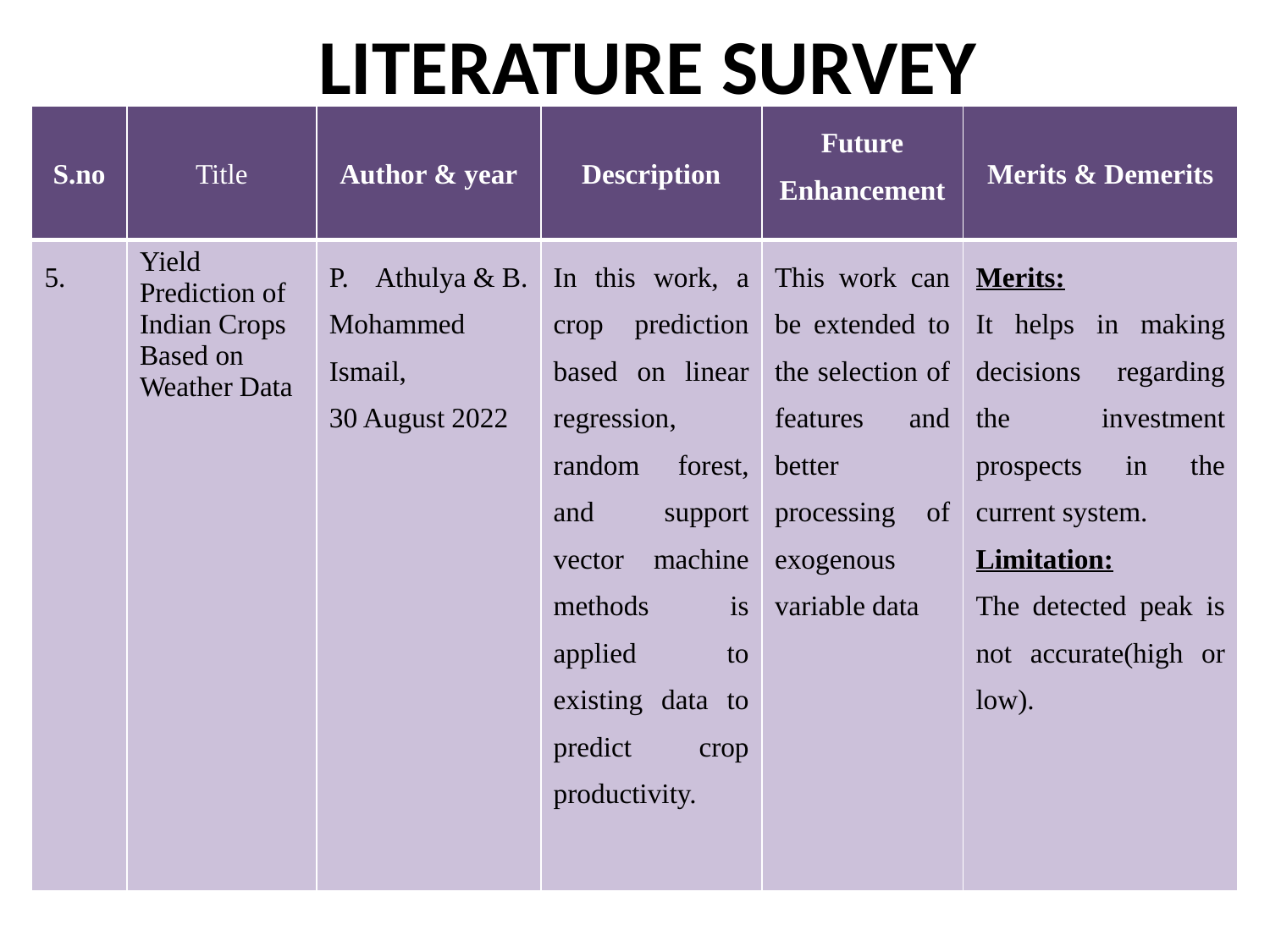

# LITERATURE SURVEY
| S.no | Title | Author & year | Description | Future Enhancement | Merits & Demerits |
| --- | --- | --- | --- | --- | --- |
| 5. | Yield Prediction of Indian Crops Based on Weather Data | P. Athulya & B. Mohammed Ismail, 30 August 2022 | In this work, a crop prediction based on linear regression, random forest, and support vector machine methods is applied to existing data to predict crop productivity. | This work can be extended to the selection of features and better processing of exogenous variable data | Merits: It helps in making decisions regarding the investment prospects in the current system. Limitation: The detected peak is not accurate(high or low). |